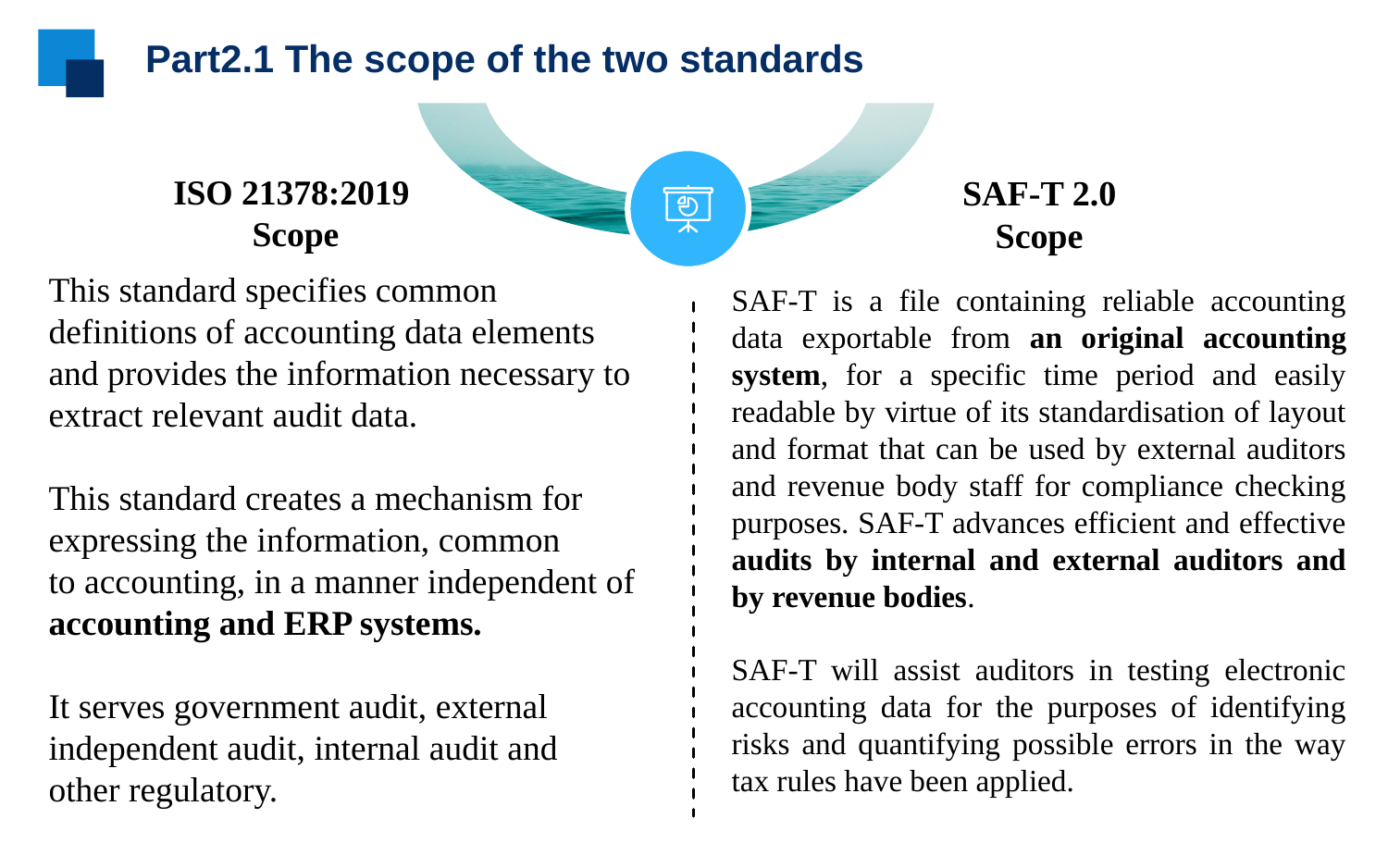

Part2.1 The scope of the two standards

ISO 21378:2019
Scope
SAF-T 2.0
Scope

This standard specifies common definitions of accounting data elements and provides the information necessary to extract relevant audit data.

This standard creates a mechanism for expressing the information, common
to accounting, in a manner independent of accounting and ERP systems.

It serves government audit, external independent audit, internal audit and other regulatory.

SAF-T is a file containing reliable accounting data exportable from an original accounting system, for a specific time period and easily readable by virtue of its standardisation of layout and format that can be used by external auditors and revenue body staff for compliance checking purposes. SAF-T advances efficient and effective audits by internal and external auditors and by revenue bodies.

SAF-T will assist auditors in testing electronic accounting data for the purposes of identifying risks and quantifying possible errors in the way tax rules have been applied.